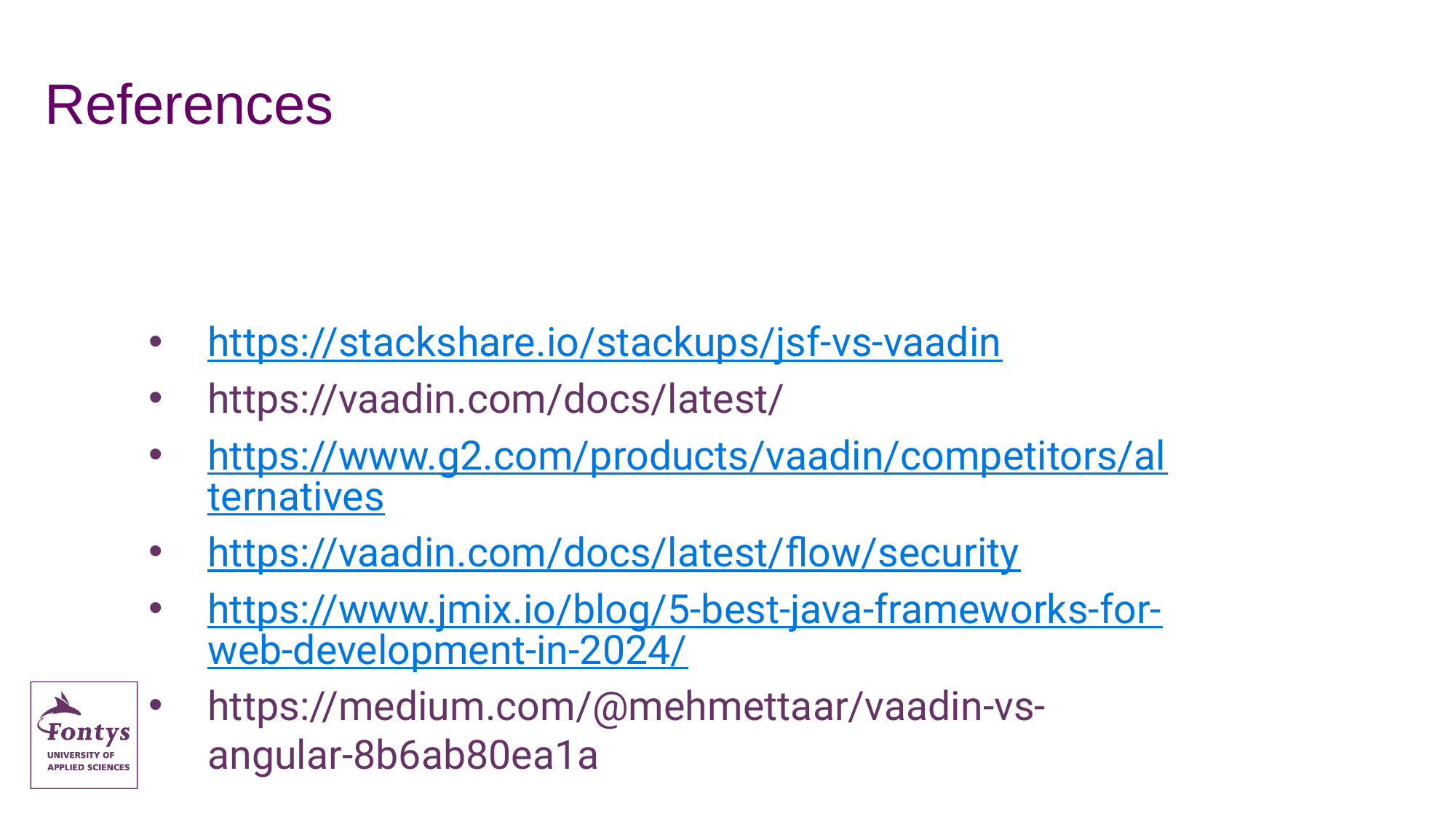

# References
https://stackshare.io/stackups/jsf-vs-vaadin
https://vaadin.com/docs/latest/
https://www.g2.com/products/vaadin/competitors/alternatives
https://vaadin.com/docs/latest/flow/security
https://www.jmix.io/blog/5-best-java-frameworks-for-web-development-in-2024/
https://medium.com/@mehmettaar/vaadin-vs-angular-8b6ab80ea1a